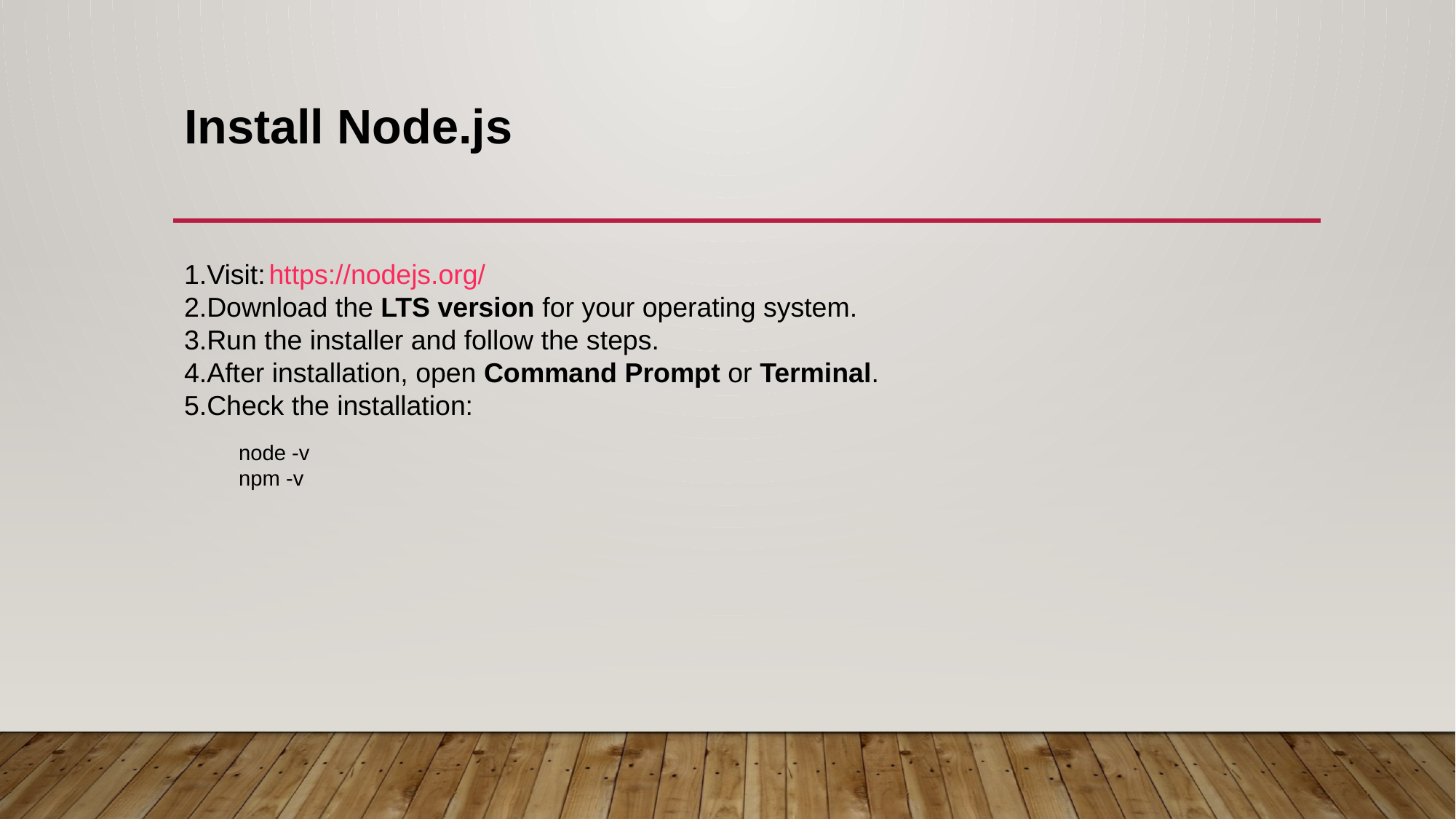

# Install Node.js
Visit: https://nodejs.org/
Download the LTS version for your operating system.
Run the installer and follow the steps.
After installation, open Command Prompt or Terminal.
Check the installation:

node -v
npm -v